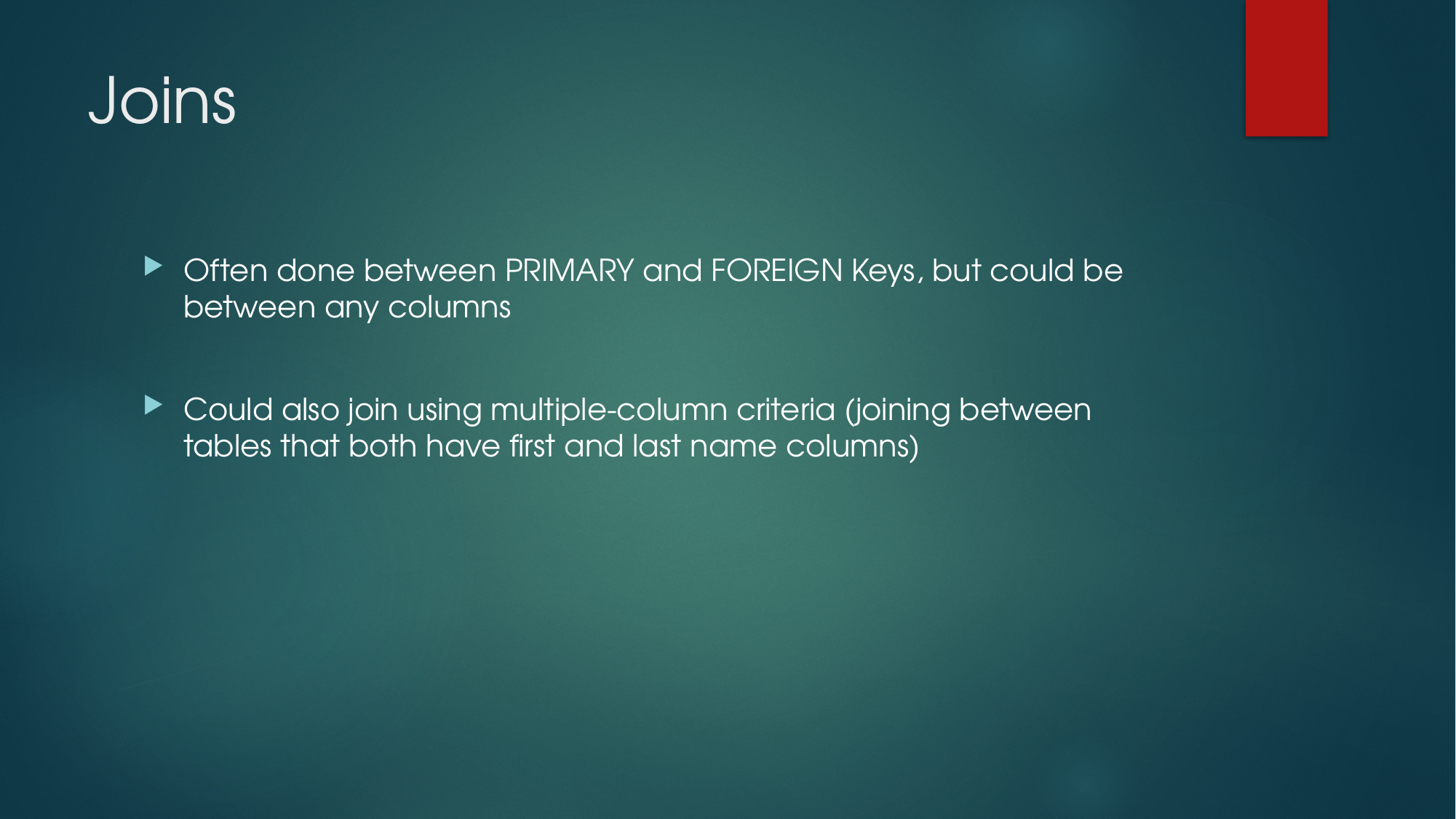

# Joins
Often done between PRIMARY and FOREIGN Keys, but could be between any columns

Could also join using multiple-column criteria (joining between tables that both have first and last name columns)